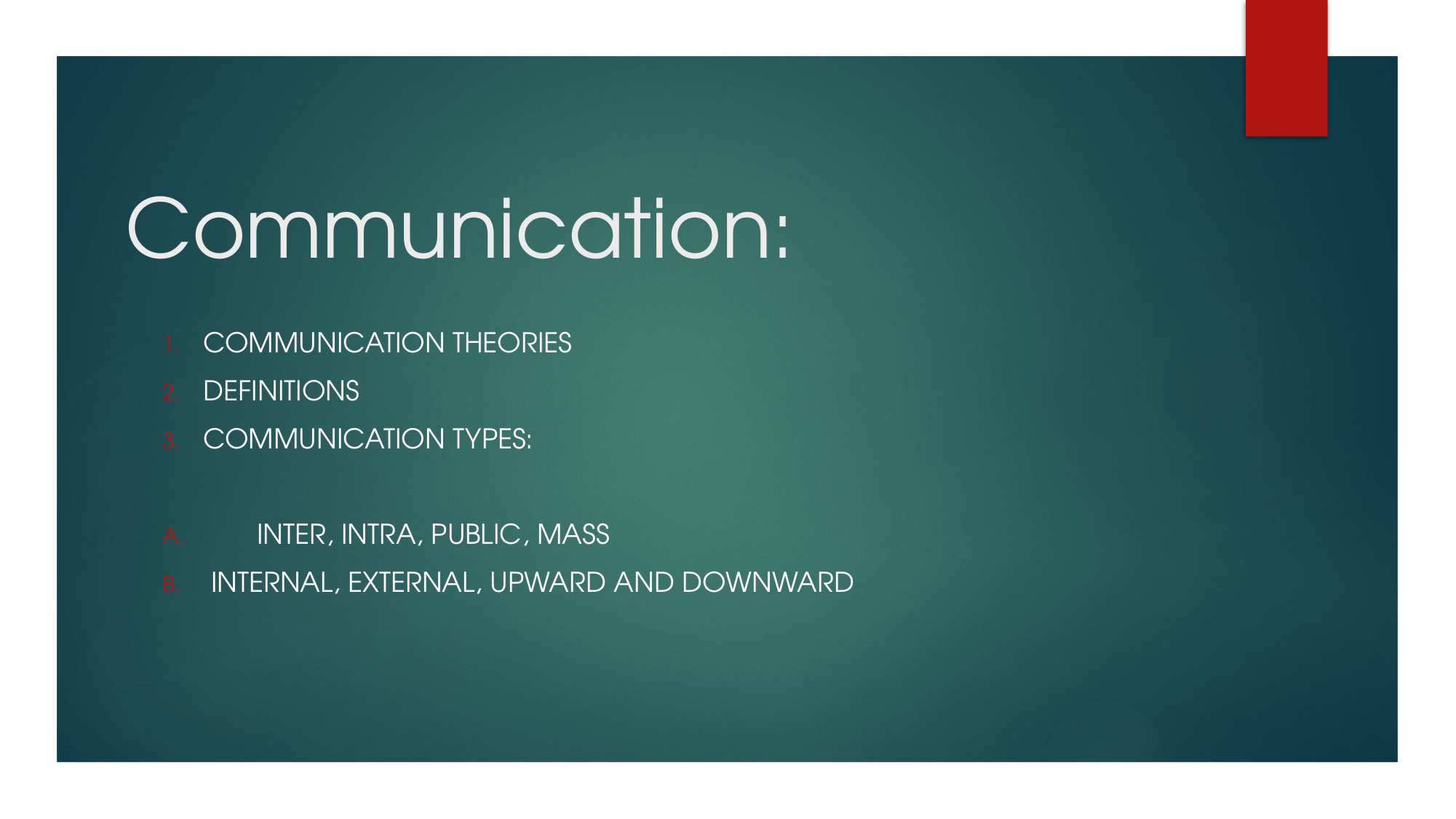

# Communication:
Communication theories
Definitions
Communication Types:

       inter, intra, public, mass
 Internal, external, upward and downward